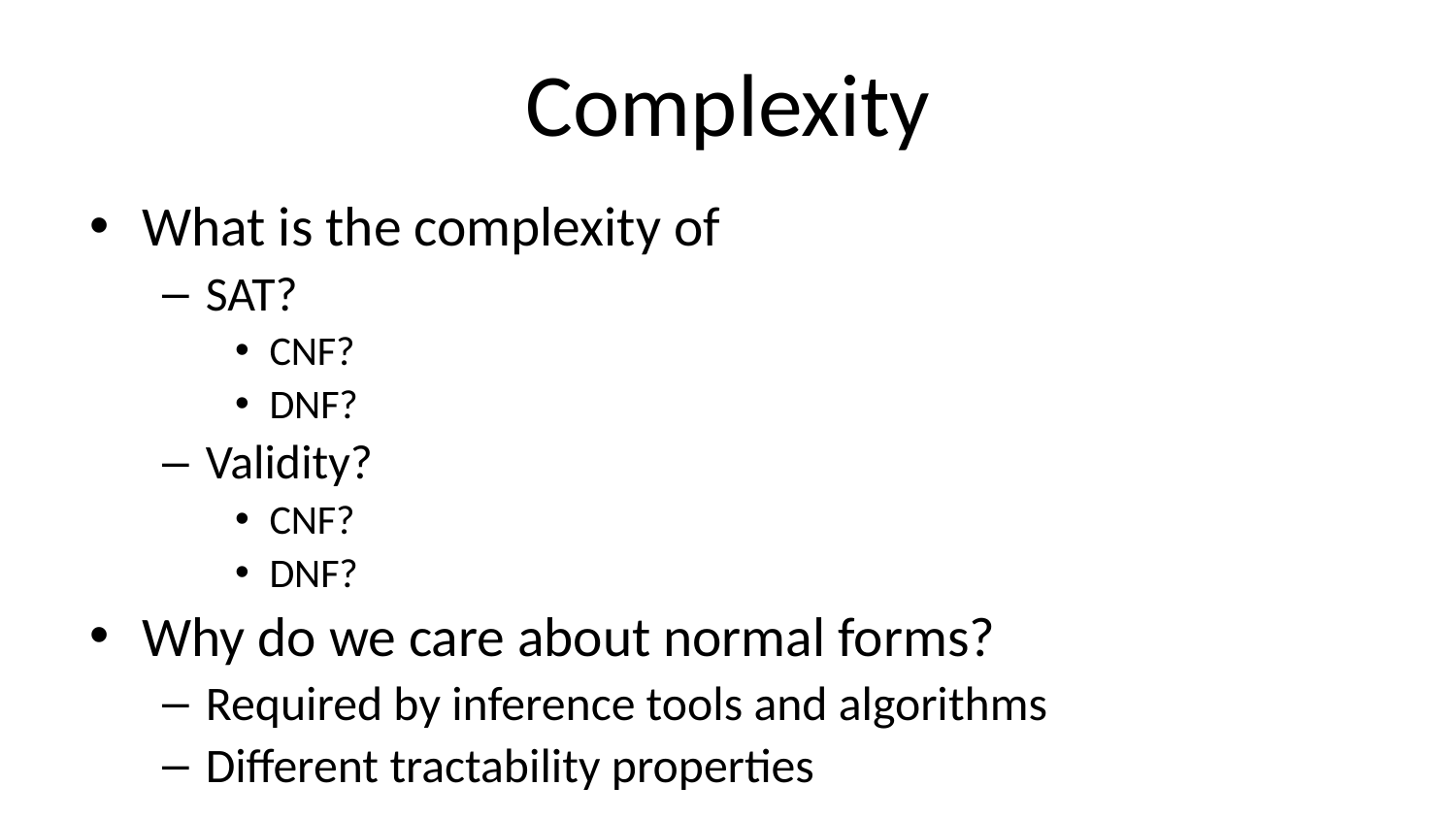

# Complexity
What is the complexity of
SAT?
CNF?
DNF?
Validity?
CNF?
DNF?
Why do we care about normal forms?
Required by inference tools and algorithms
Different tractability properties